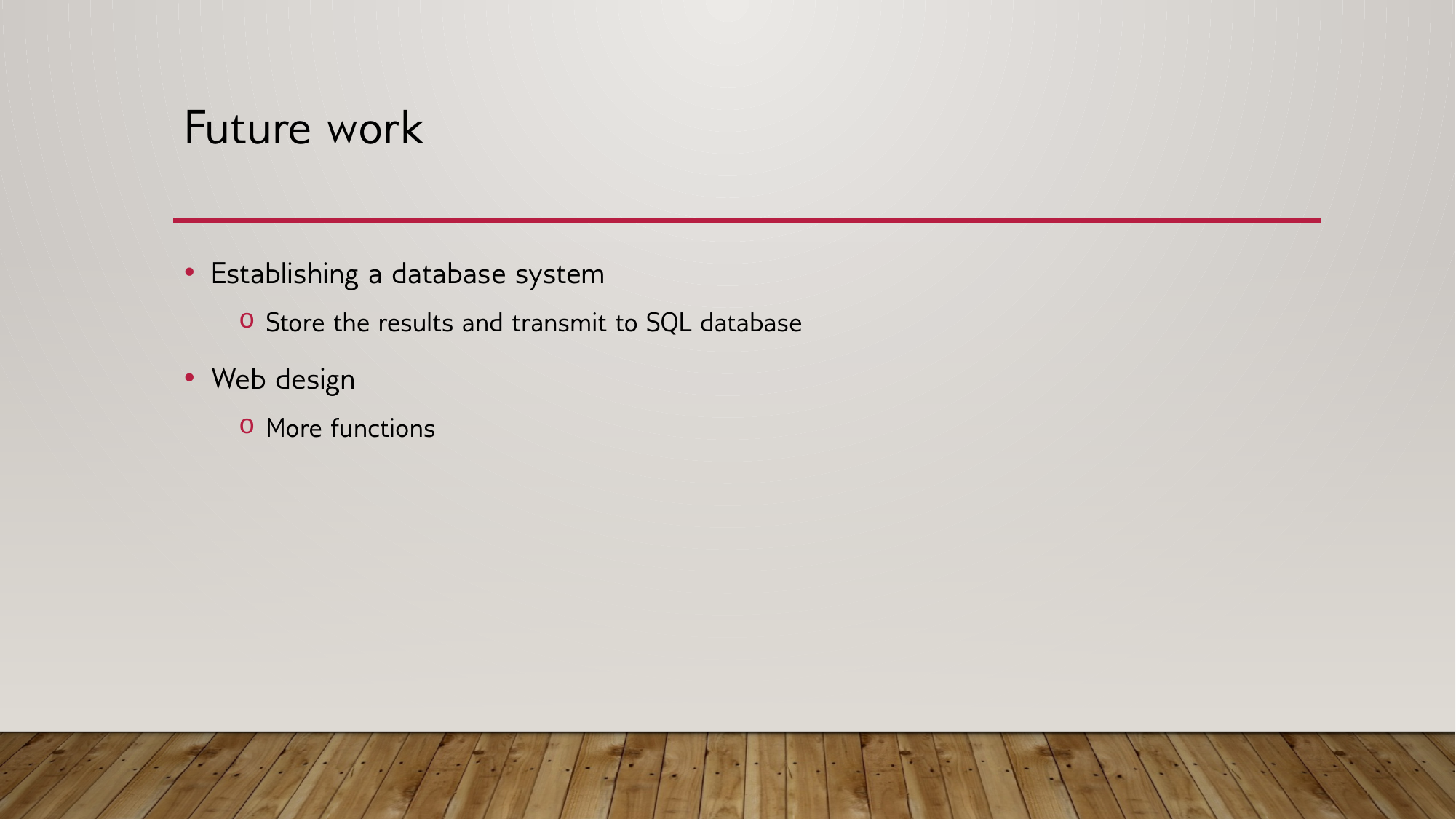

# Future work
Establishing a database system
Store the results and transmit to SQL database
Web design
More functions